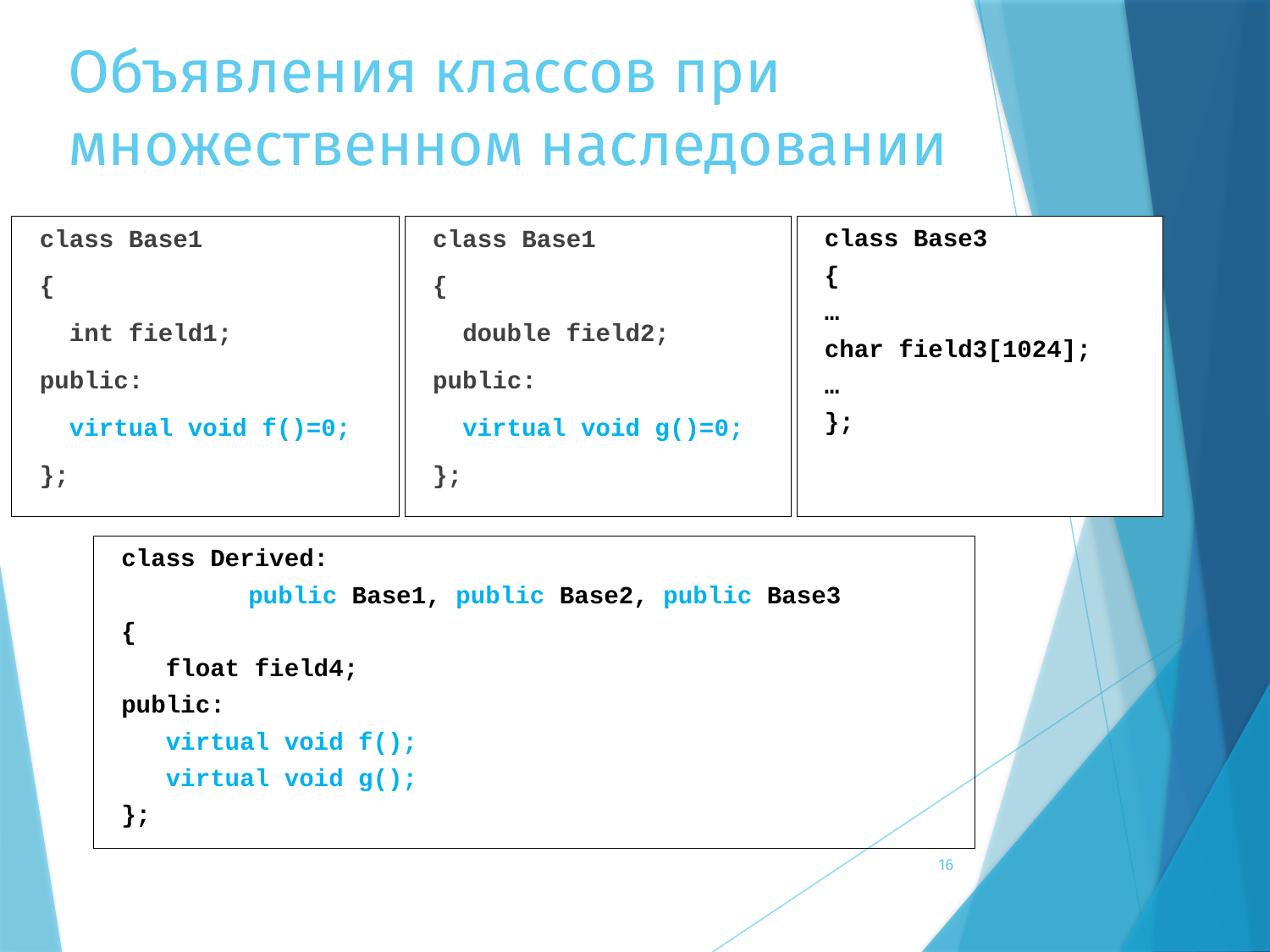

# Объявления классов при множественном наследовании
class Base1
{
  double field2;
public:
  virtual void g()=0;
};
class Base3
{
…
char field3[1024];
…
};
class Base1
{
  int field1;
public:
  virtual void f()=0;
};
class Derived:
	public Base1, public Base2, public Base3
{
   float field4;
public:
   virtual void f();
   virtual void g();
};
16